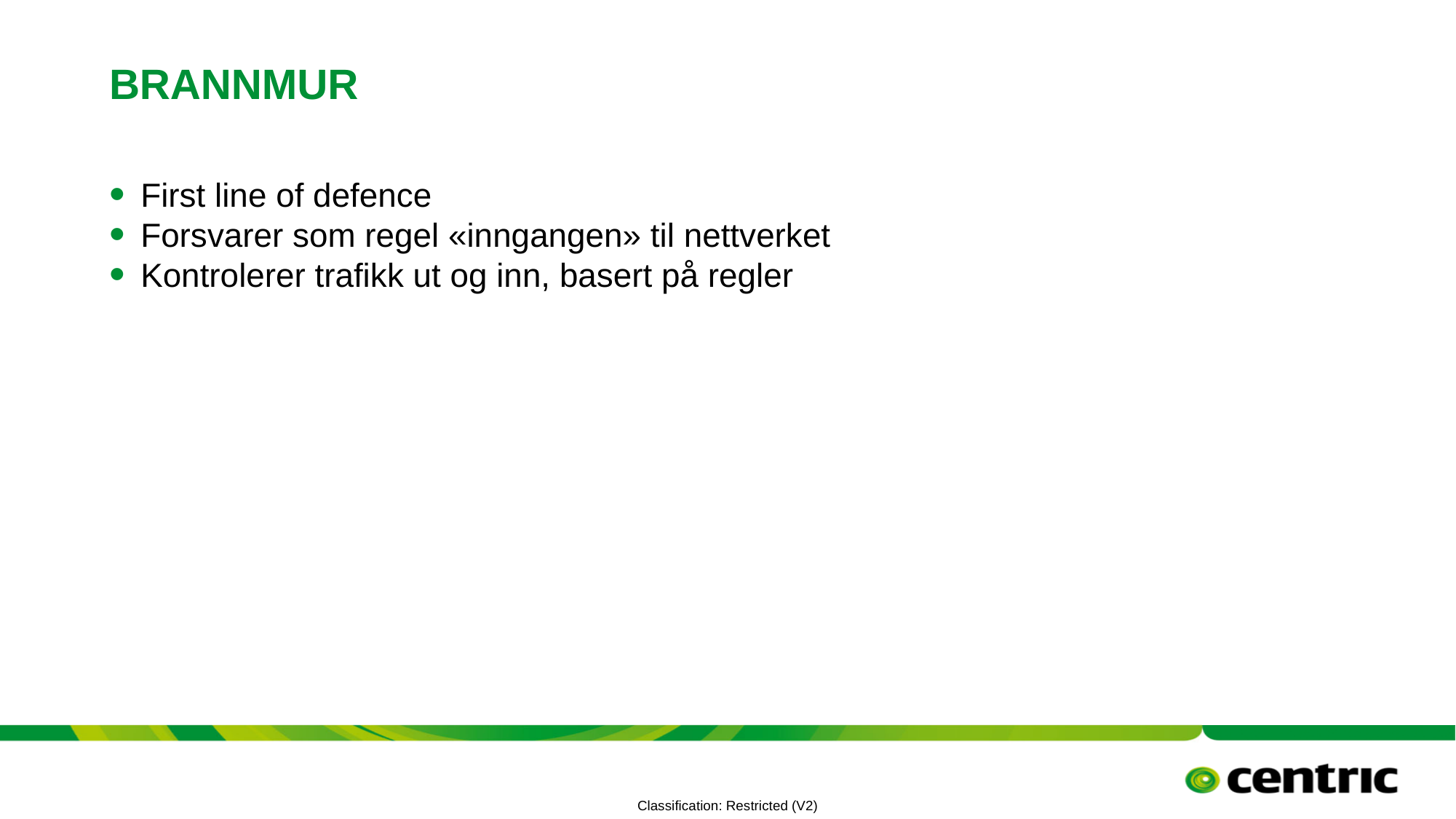

# Brannmur
First line of defence
Forsvarer som regel «inngangen» til nettverket
Kontrolerer trafikk ut og inn, basert på regler